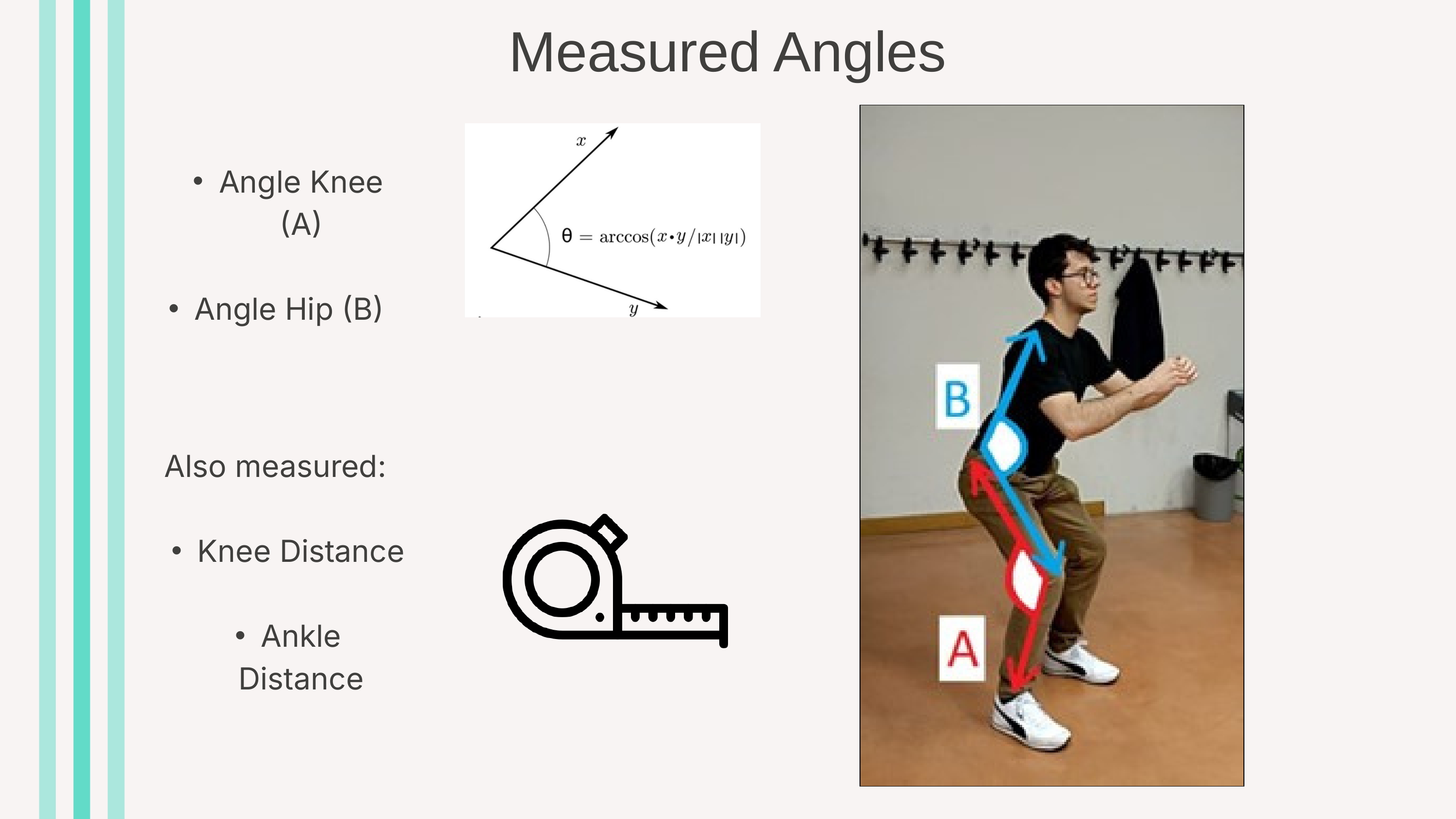

Measured Angles

Angle Knee (A)

Angle Hip (B)
Also measured:

Knee Distance

Ankle Distance